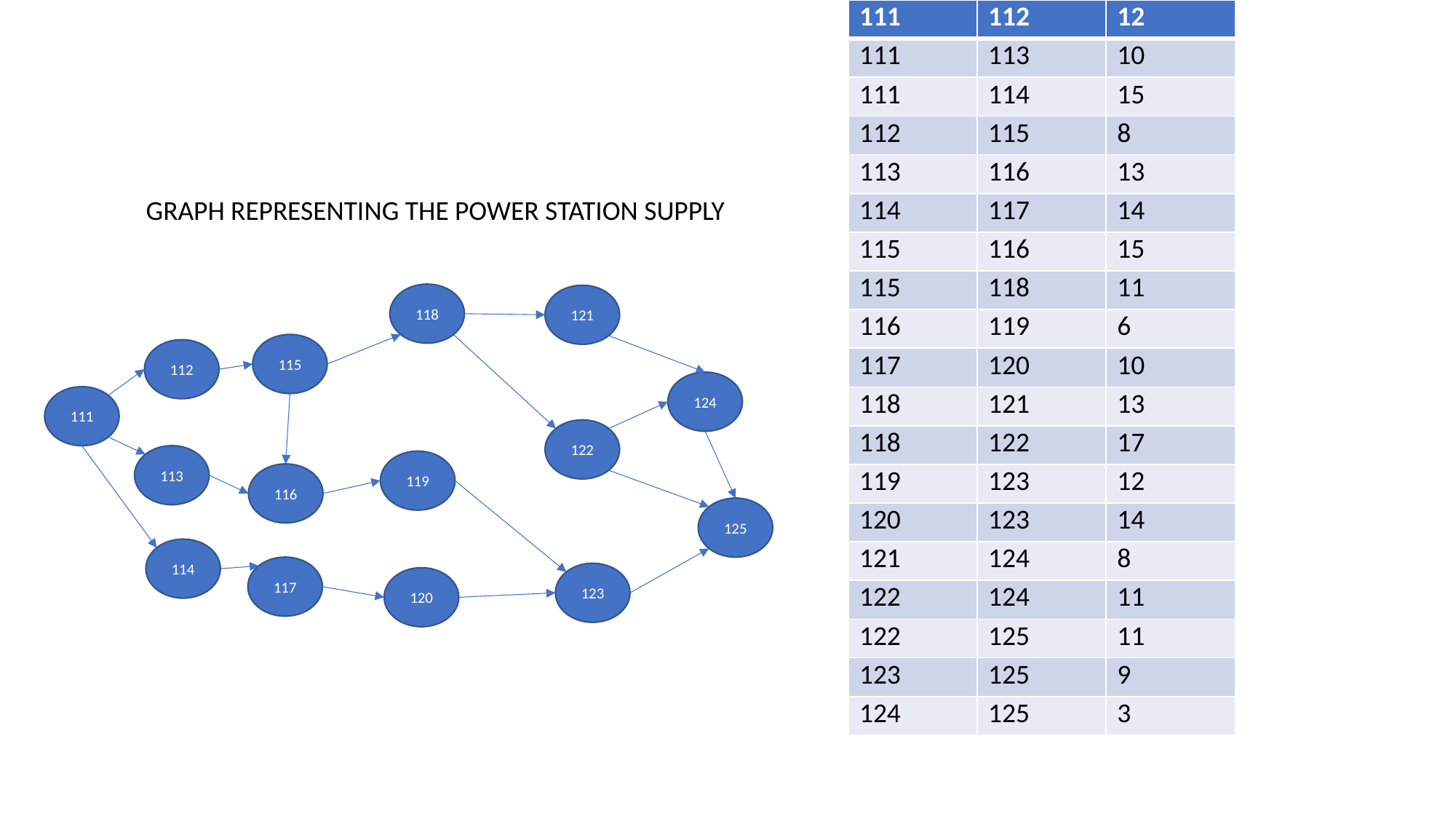

| 111 | 112 | 12 |
| --- | --- | --- |
| 111 | 113 | 10 |
| 111 | 114 | 15 |
| 112 | 115 | 8 |
| 113 | 116 | 13 |
| 114 | 117 | 14 |
| 115 | 116 | 15 |
| 115 | 118 | 11 |
| 116 | 119 | 6 |
| 117 | 120 | 10 |
| 118 | 121 | 13 |
| 118 | 122 | 17 |
| 119 | 123 | 12 |
| 120 | 123 | 14 |
| 121 | 124 | 8 |
| 122 | 124 | 11 |
| 122 | 125 | 11 |
| 123 | 125 | 9 |
| 124 | 125 | 3 |
GRAPH REPRESENTING THE POWER STATION SUPPLY
118
121
115
112
124
111
122
113
119
116
125
114
117
123
120